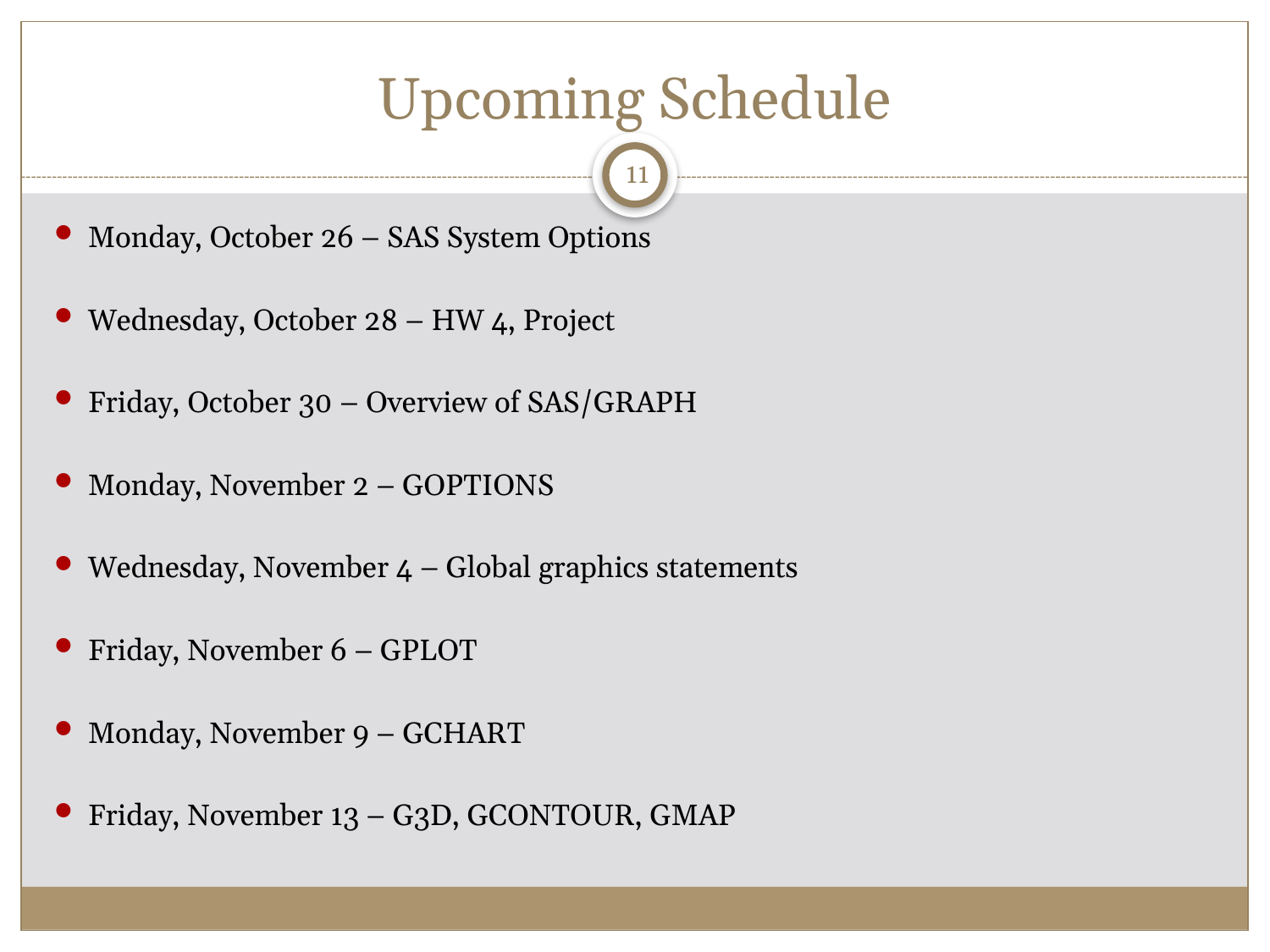

# Upcoming Schedule
11
Monday, October 26 – SAS System Options

Wednesday, October 28 – HW 4, Project

Friday, October 30 – Overview of SAS/GRAPH

Monday, November 2 – GOPTIONS

Wednesday, November 4 – Global graphics statements

Friday, November 6 – GPLOT

Monday, November 9 – GCHART

Friday, November 13 – G3D, GCONTOUR, GMAP